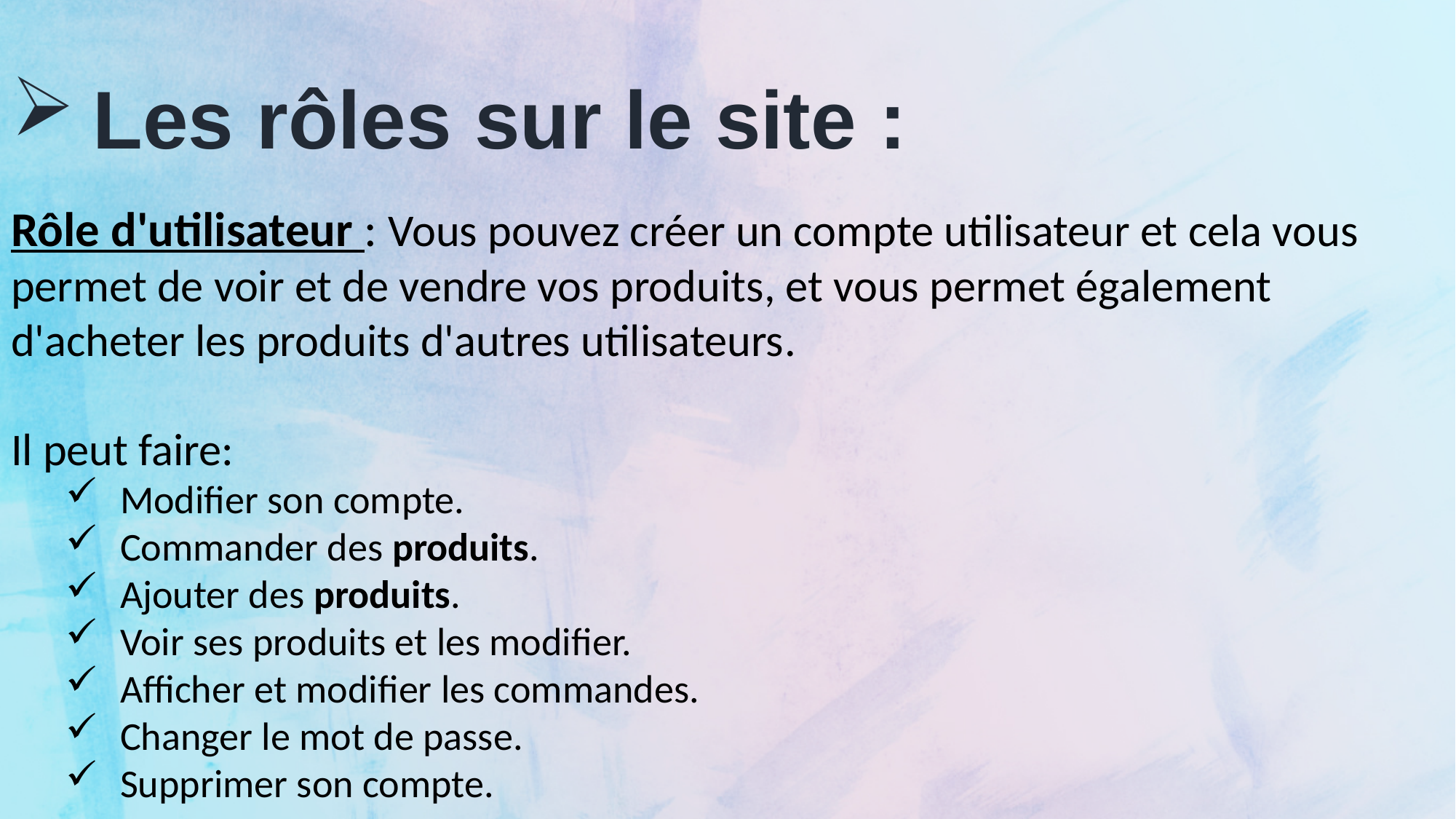

Les rôles sur le site :
Rôle d'utilisateur : Vous pouvez créer un compte utilisateur et cela vous permet de voir et de vendre vos produits, et vous permet également d'acheter les produits d'autres utilisateurs.

Il peut faire:
Modifier son compte.
Commander des produits.
Ajouter des produits.
Voir ses produits et les modifier.
Afficher et modifier les commandes.
Changer le mot de passe.
Supprimer son compte.